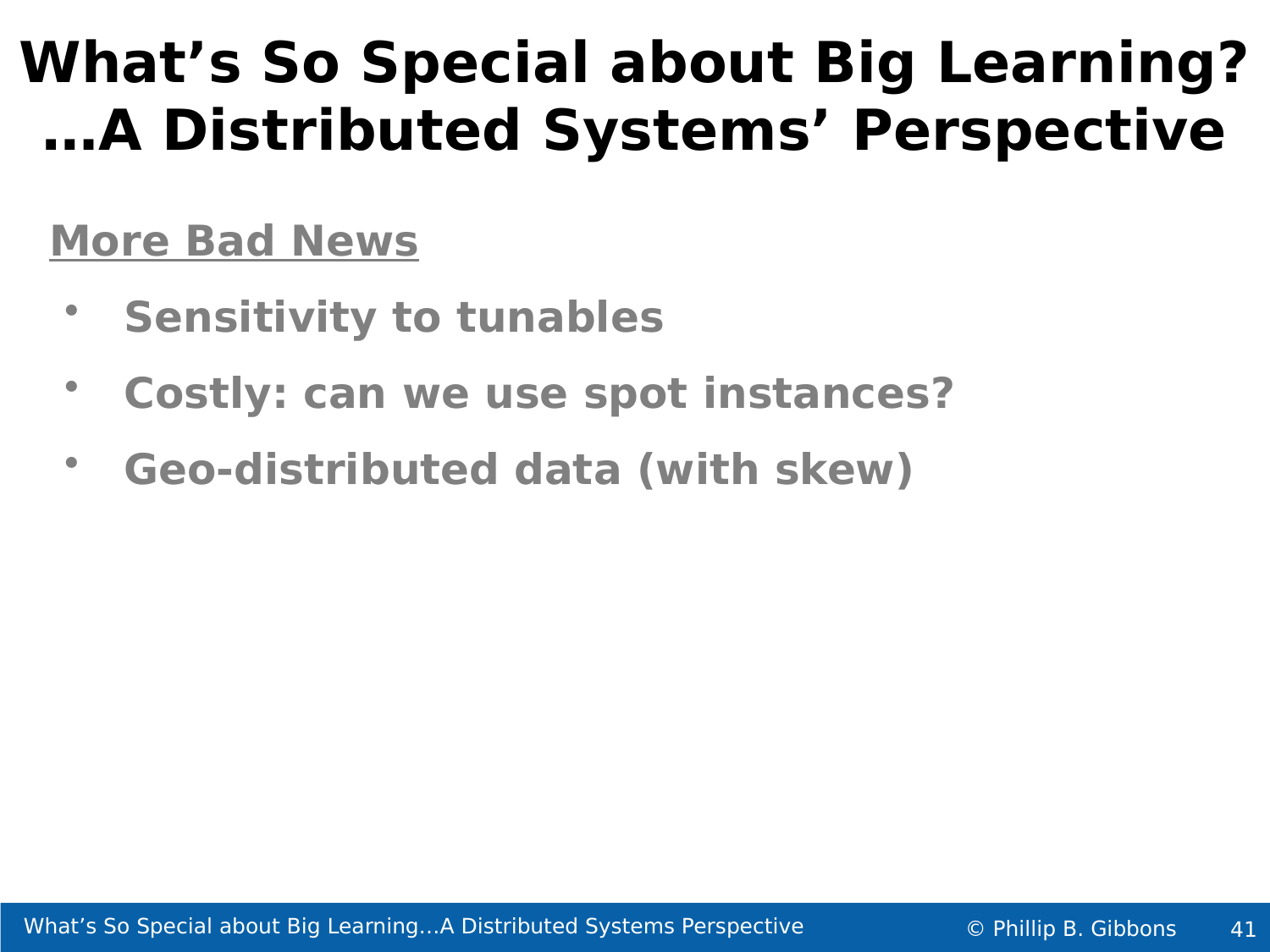

# What’s So Special about Big Learning? …A Distributed Systems’ Perspective
More Bad News
 Sensitivity to tunables
 Costly: can we use spot instances?
 Geo-distributed data (with skew)